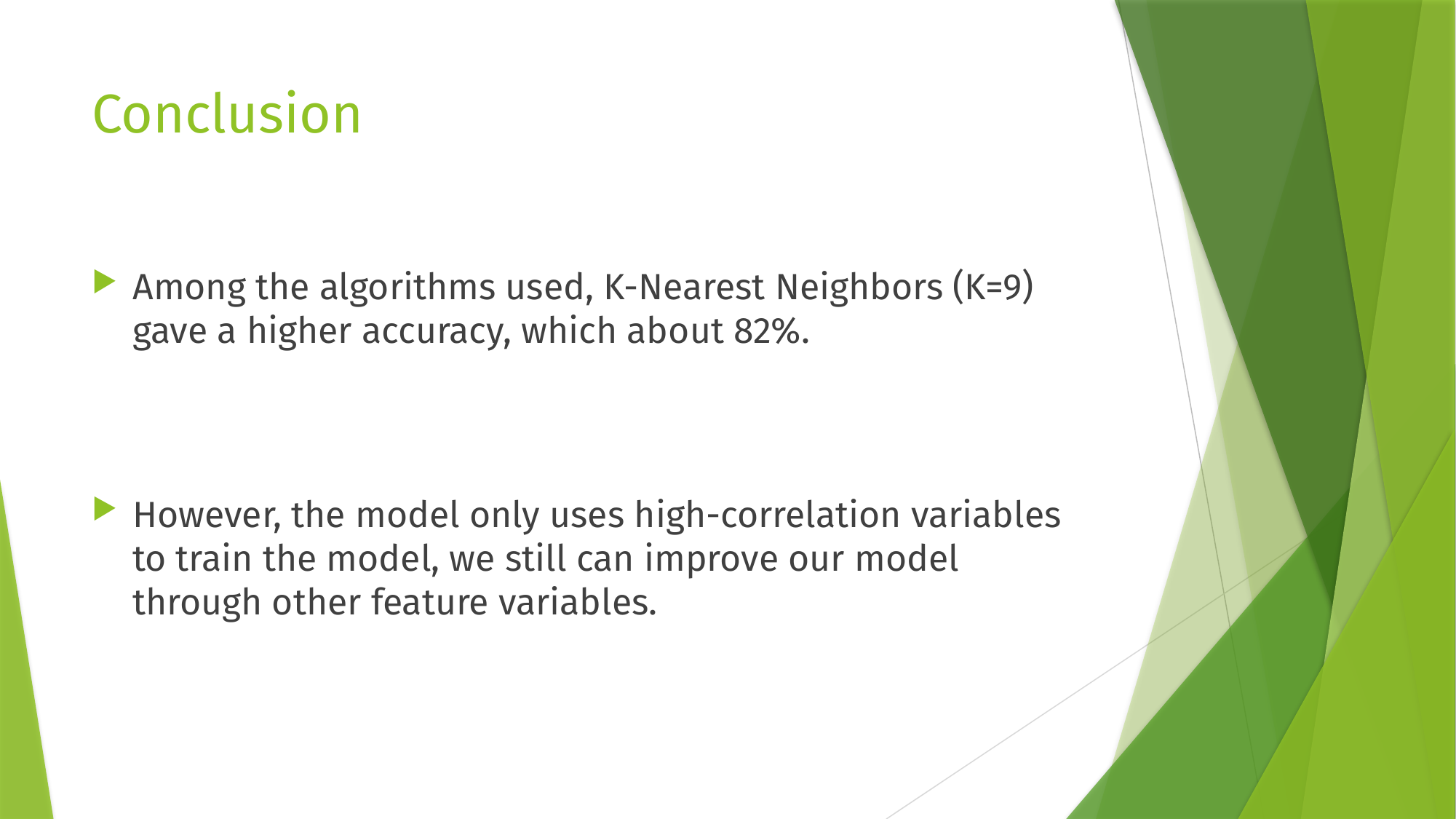

# Conclusion
Among the algorithms used, K-Nearest Neighbors (K=9) gave a higher accuracy, which about 82%.

However, the model only uses high-correlation variables to train the model, we still can improve our model through other feature variables.